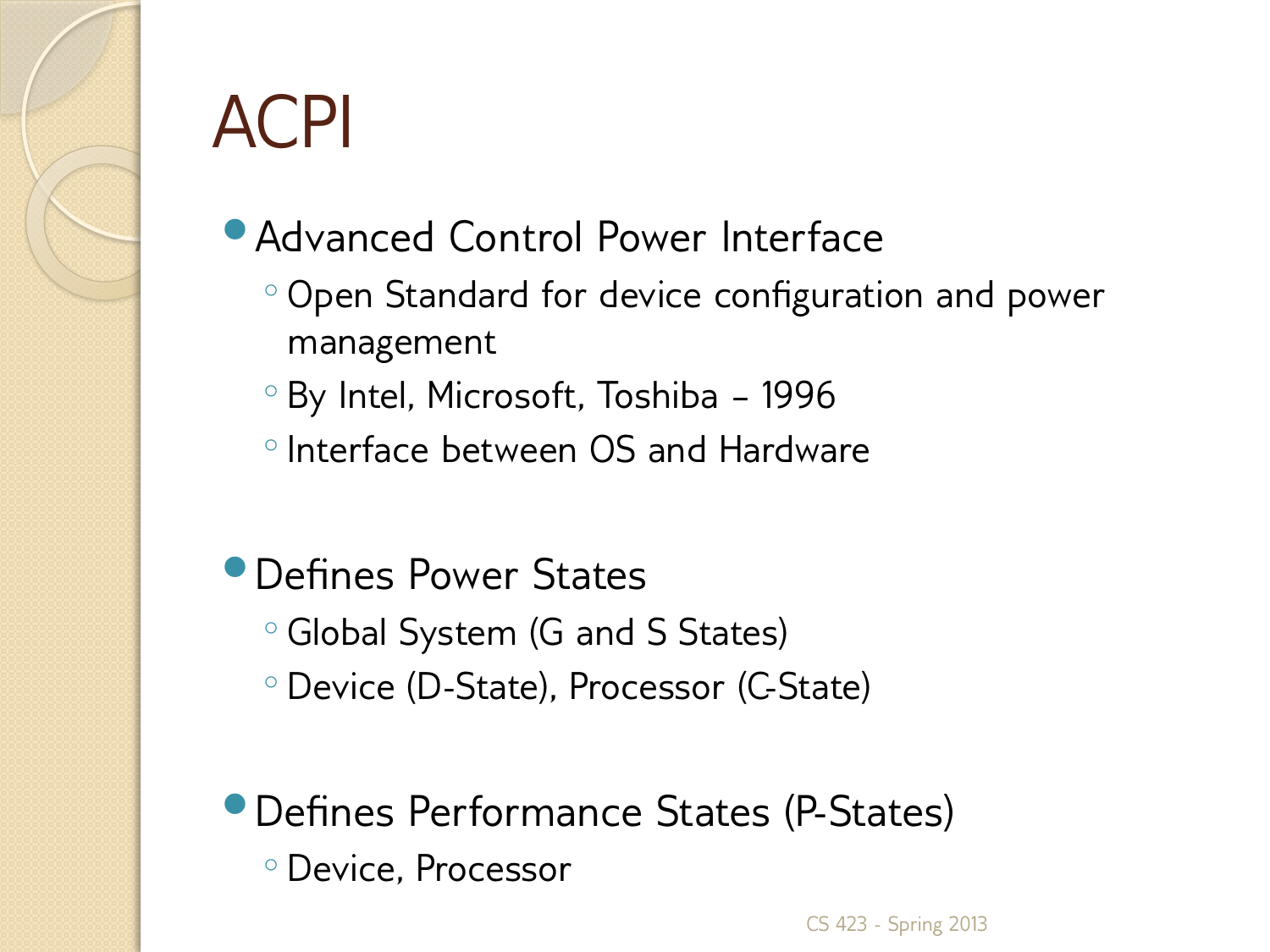

# ACPI
Advanced Control Power Interface
Open Standard for device configuration and power management
By Intel, Microsoft, Toshiba – 1996
Interface between OS and Hardware

Defines Power States
Global System (G and S States)
Device (D-State), Processor (C-State)

Defines Performance States (P-States)
Device, Processor
CS 423 - Spring 2013